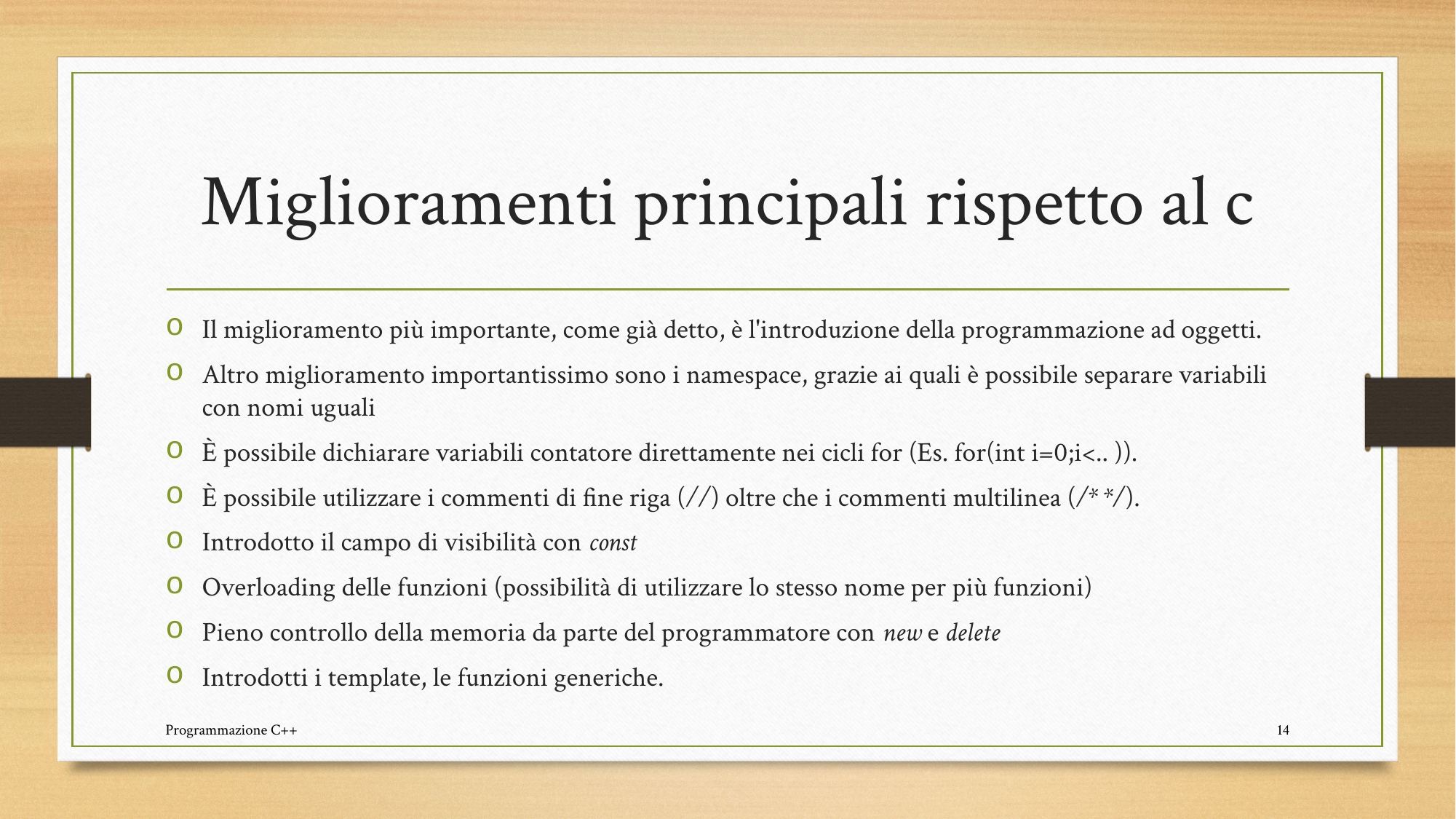

# Miglioramenti principali rispetto al c
Il miglioramento più importante, come già detto, è l'introduzione della programmazione ad oggetti.
Altro miglioramento importantissimo sono i namespace, grazie ai quali è possibile separare variabili con nomi uguali
È possibile dichiarare variabili contatore direttamente nei cicli for (Es. for(int i=0;i<.. )).
È possibile utilizzare i commenti di fine riga (//) oltre che i commenti multilinea (/* */).
Introdotto il campo di visibilità con const
Overloading delle funzioni (possibilità di utilizzare lo stesso nome per più funzioni)
Pieno controllo della memoria da parte del programmatore con new e delete
Introdotti i template, le funzioni generiche.
Programmazione C++
14